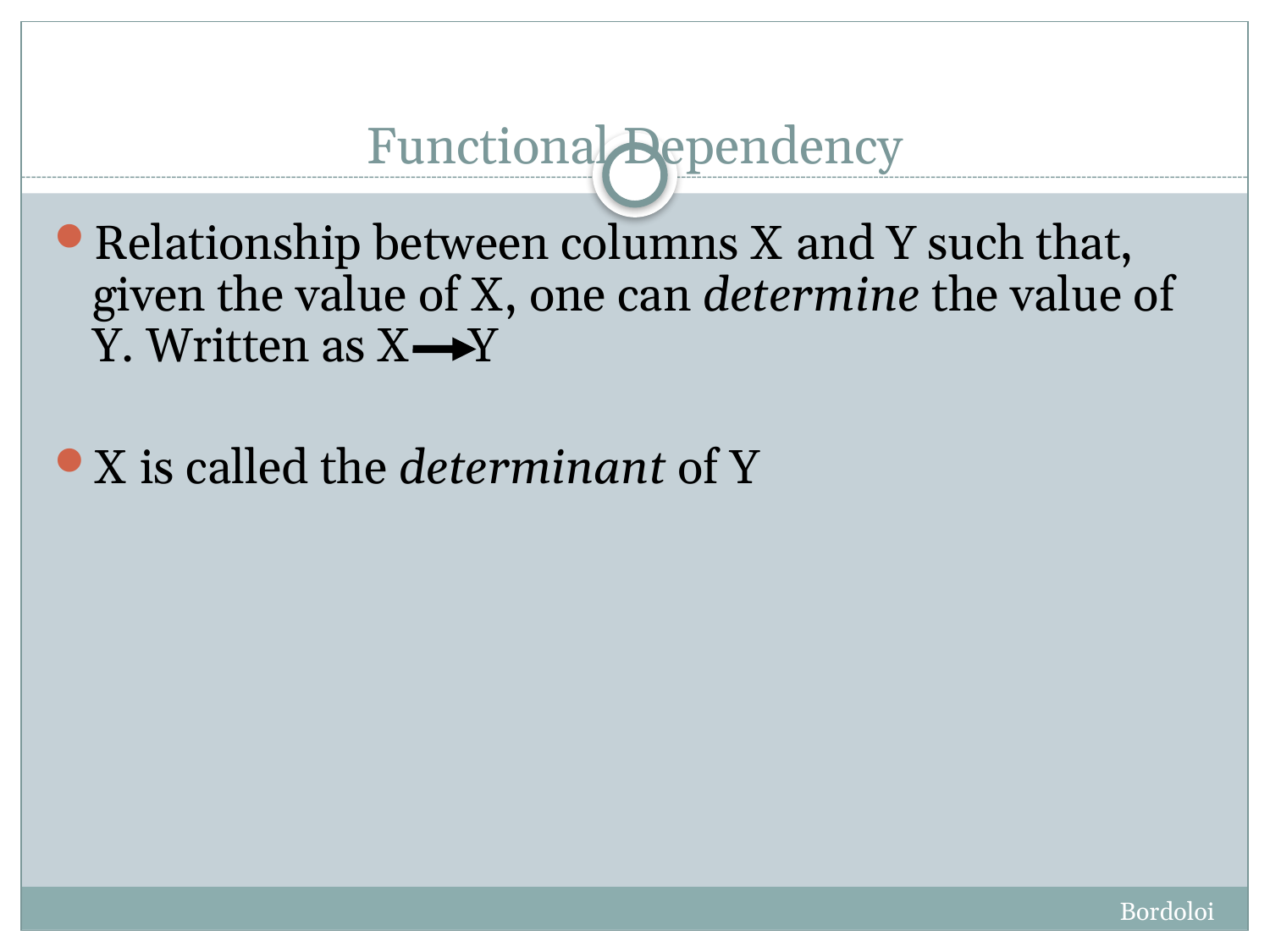

# Functional Dependency
Relationship between columns X and Y such that, given the value of X, one can determine the value of Y. Written as X     Y

X is called the determinant of Y

Bordoloi